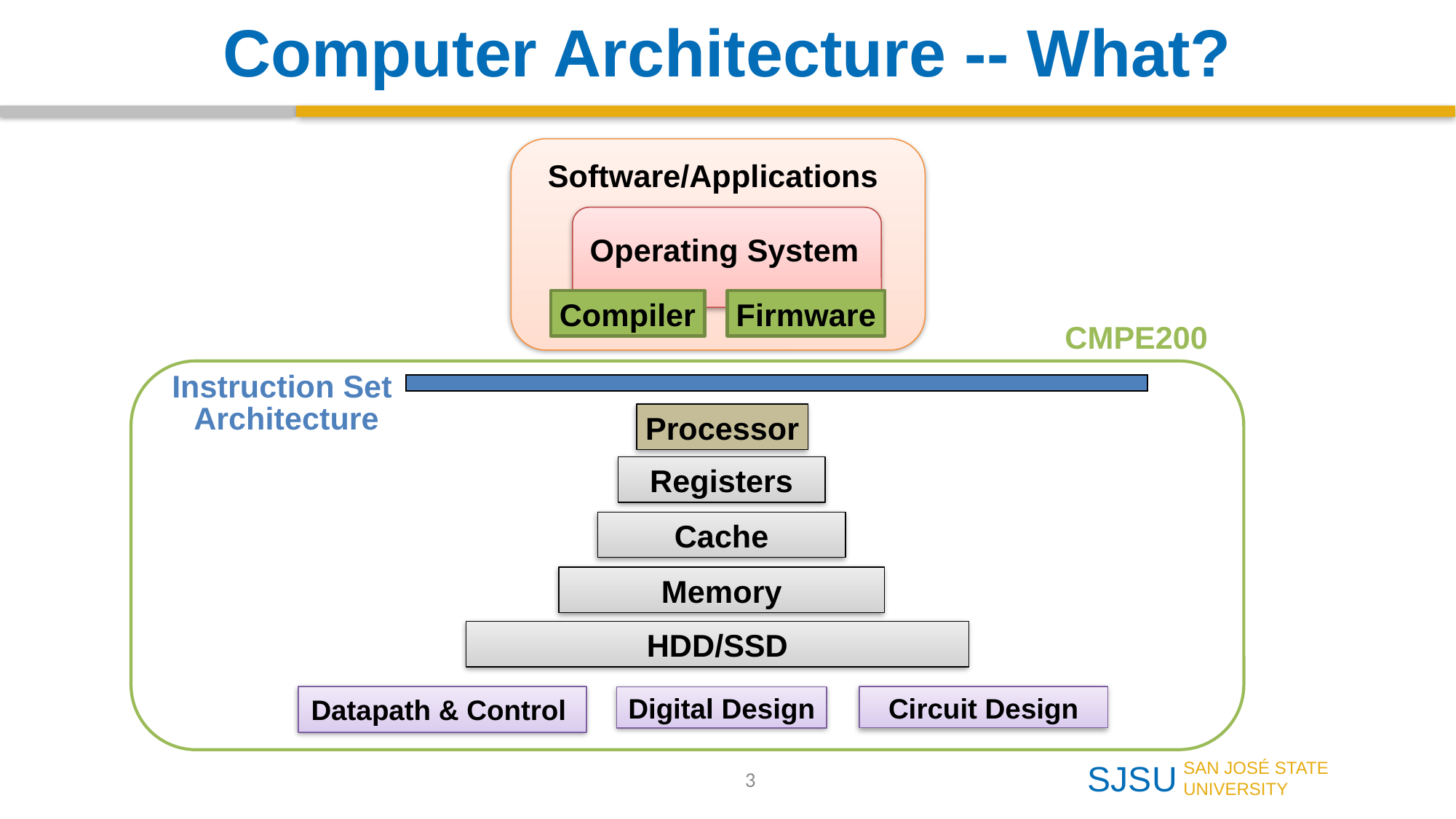

# Computer Architecture -- What?

Software/Applications

Operating System
Compiler
Firmware
CMPE200

Instruction Set
 Architecture

Processor
Registers
Cache
Memory
HDD/SSD
Datapath & Control
Circuit Design
Digital Design
3